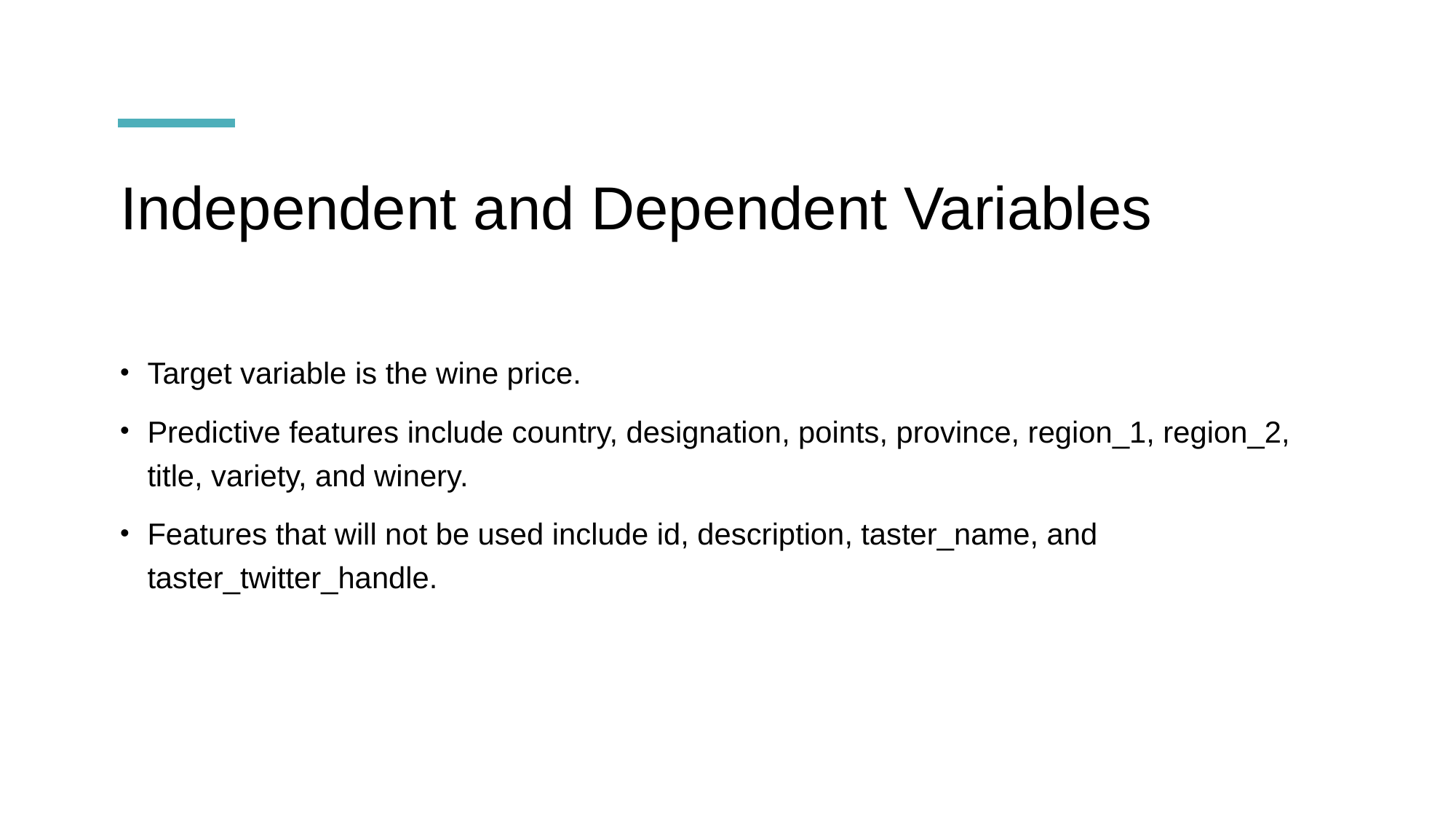

# Independent and Dependent Variables
Target variable is the wine price.
Predictive features include country, designation, points, province, region_1, region_2, title, variety, and winery.
Features that will not be used include id, description, taster_name, and taster_twitter_handle.